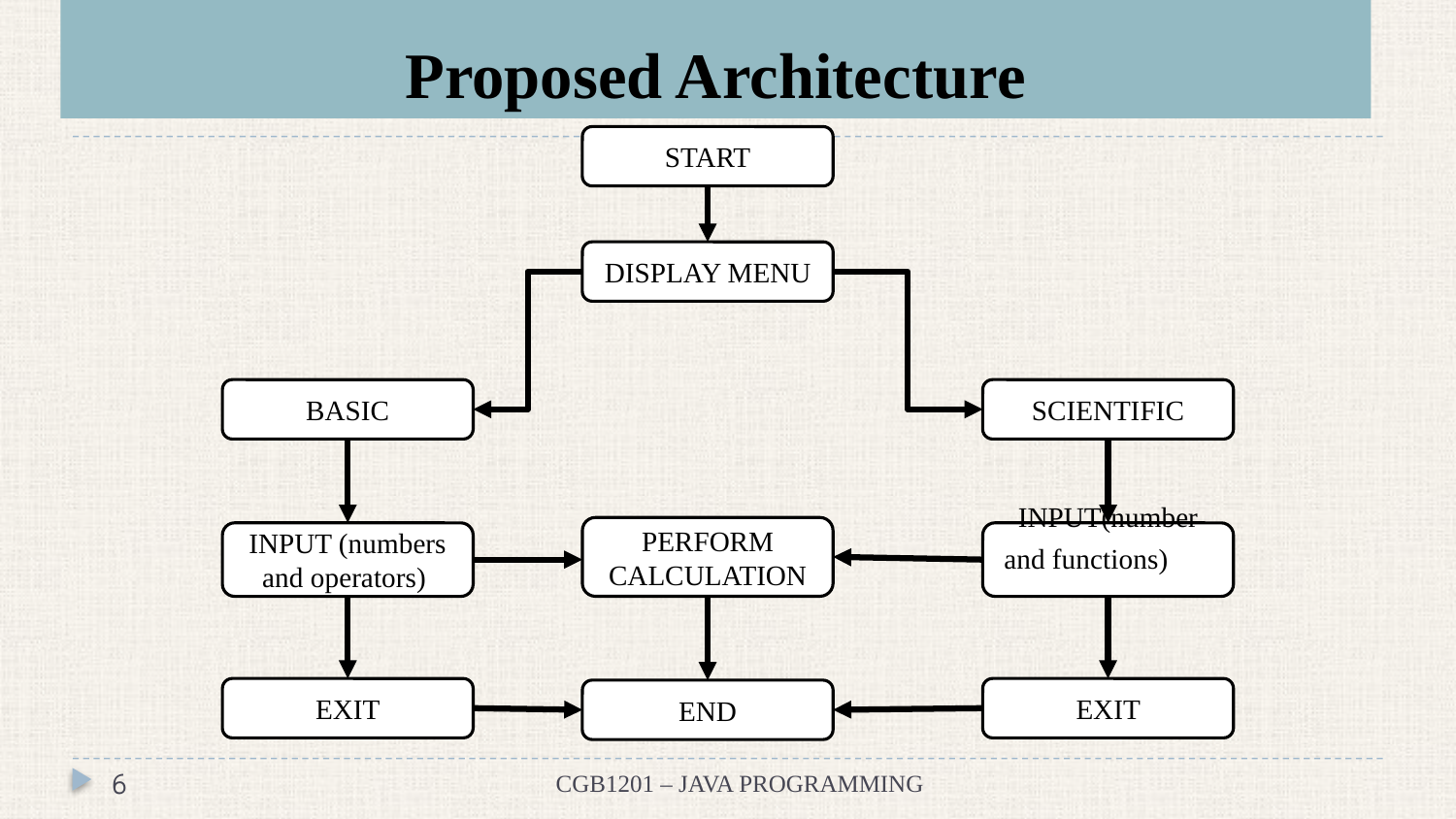

# Proposed Architecture
START
DISPLAY MENU
BASIC
SCIENTIFIC
PERFORM CALCULATION
INPUT (numbers and operators)
INPUT(number and functions)
EXIT
EXIT
END
6
CGB1201 – JAVA PROGRAMMING